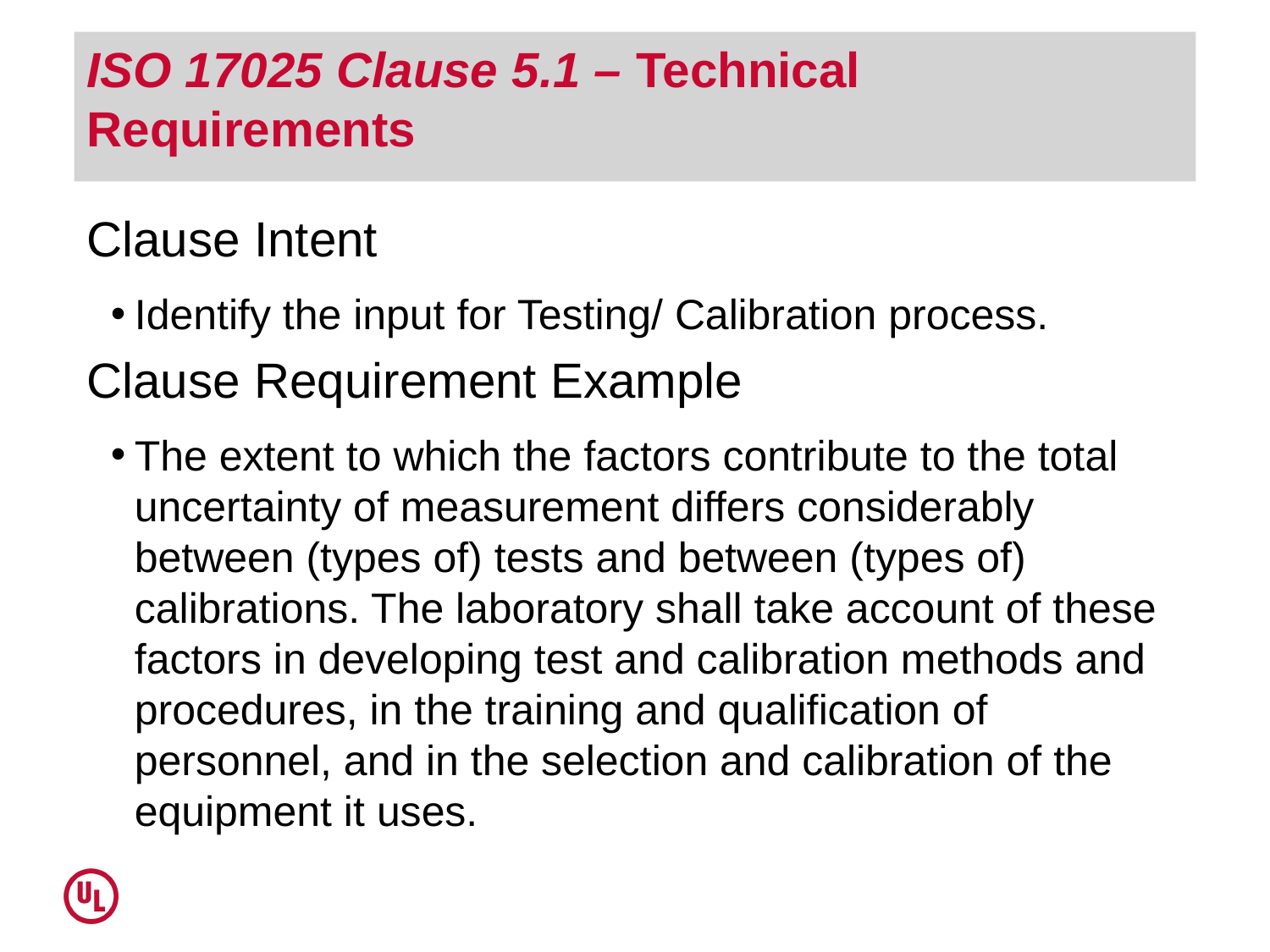

# ISO 17025 Clause 5.1 – Technical Requirements
Clause Intent
Identify the input for Testing/ Calibration process.
Clause Requirement Example
The extent to which the factors contribute to the total uncertainty of measurement differs considerably between (types of) tests and between (types of) calibrations. The laboratory shall take account of these factors in developing test and calibration methods and procedures, in the training and qualification of personnel, and in the selection and calibration of the equipment it uses.